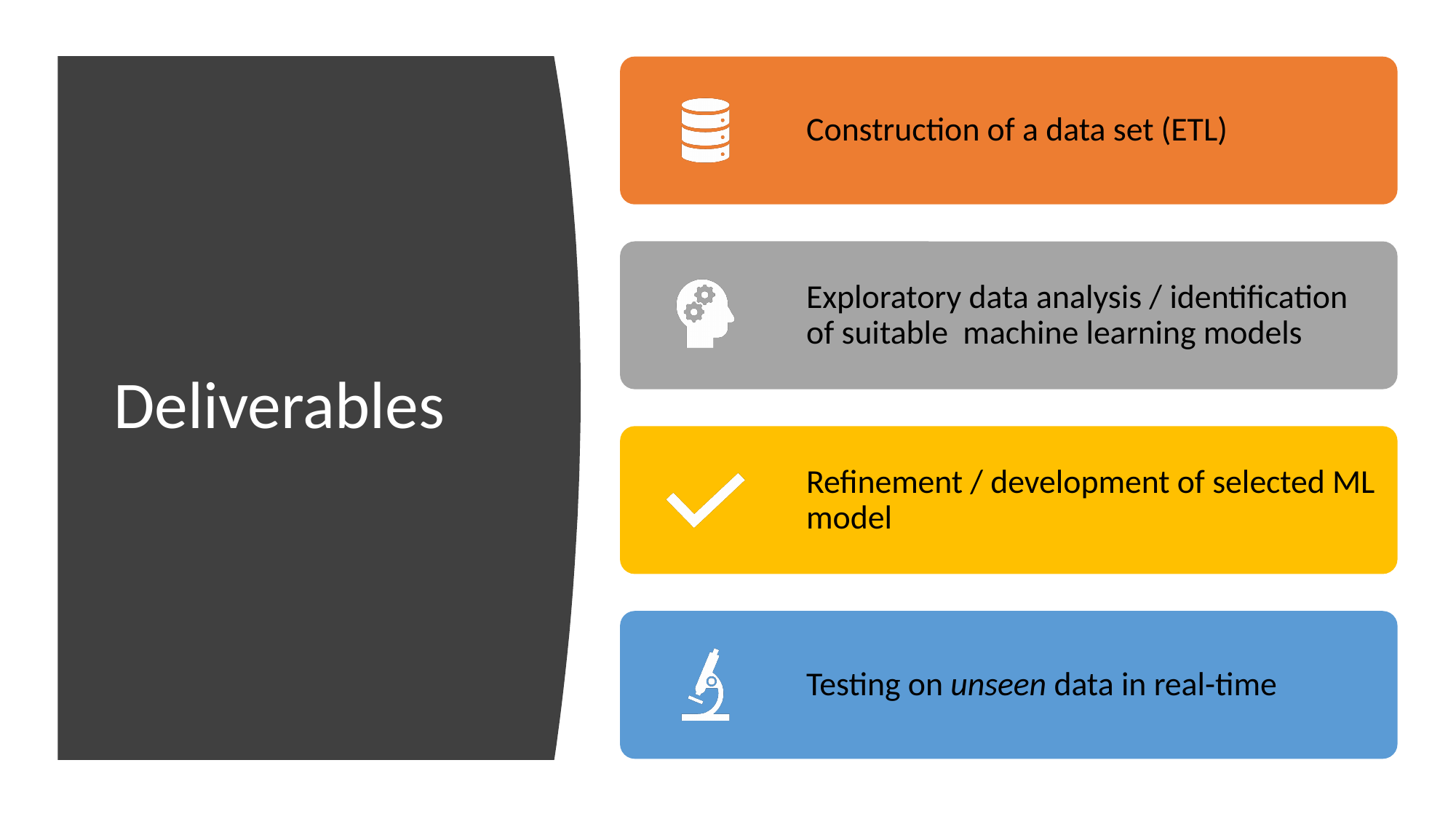

Construction of a data set (ETL)
Exploratory data analysis / identification of suitable  machine learning models
Refinement / development of selected ML model
Testing on unseen data in real-time

# Deliverables